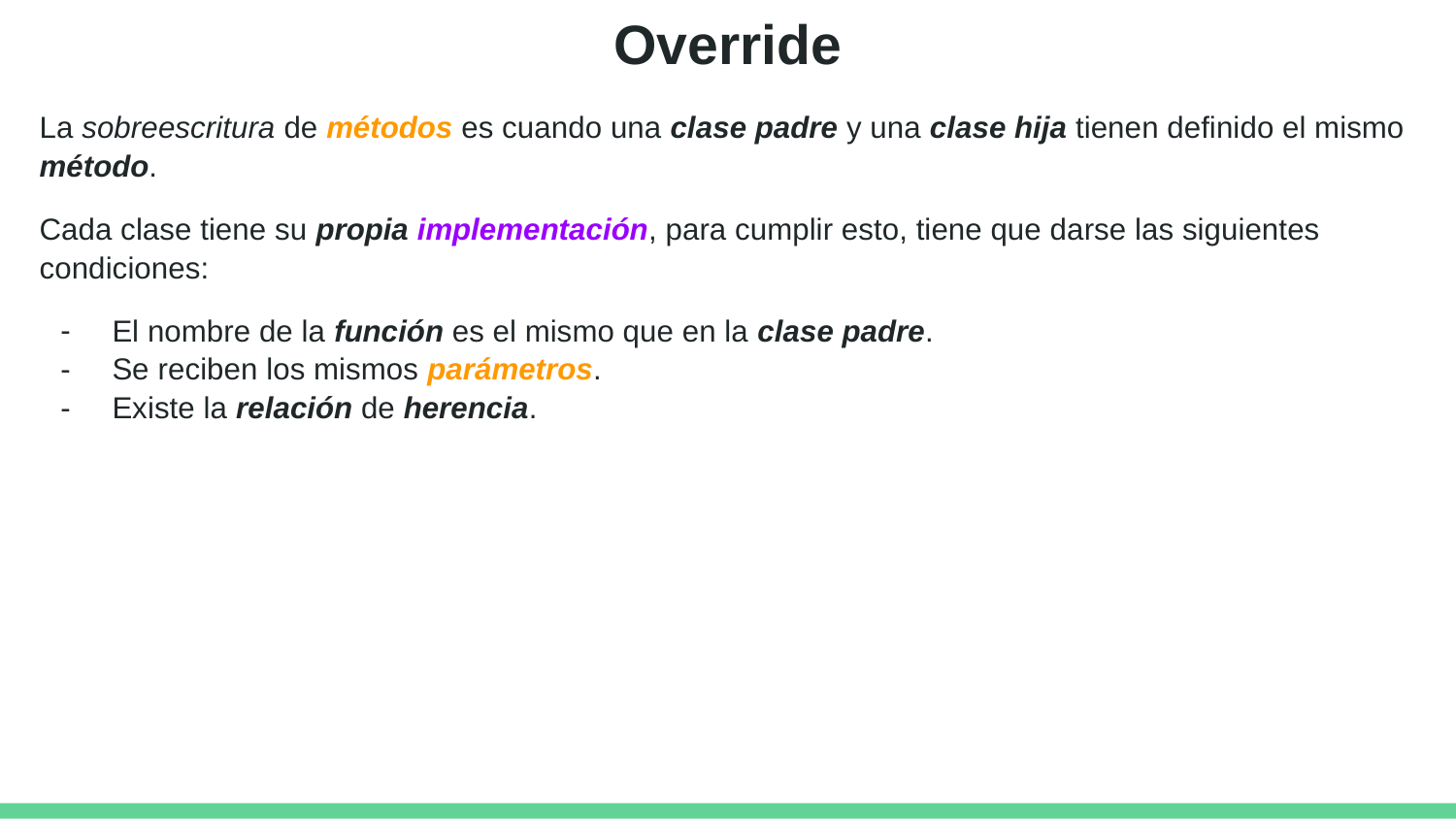

# Override
La sobreescritura de métodos es cuando una clase padre y una clase hija tienen definido el mismo método.
Cada clase tiene su propia implementación, para cumplir esto, tiene que darse las siguientes condiciones:
El nombre de la función es el mismo que en la clase padre.
Se reciben los mismos parámetros.
Existe la relación de herencia.